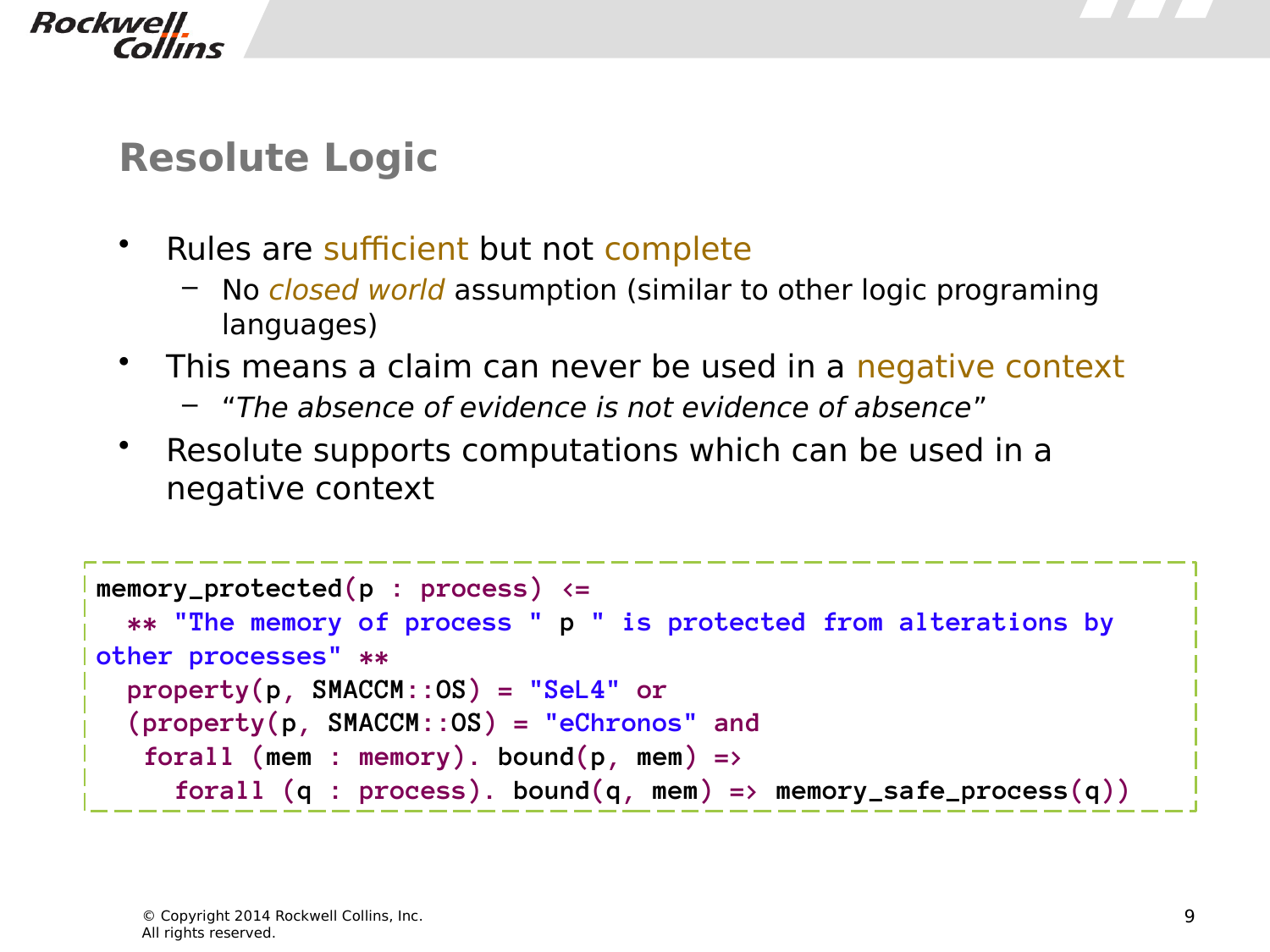

# Resolute Logic
Rules are sufficient but not complete
No closed world assumption (similar to other logic programing languages)
This means a claim can never be used in a negative context
“The absence of evidence is not evidence of absence”
Resolute supports computations which can be used in a negative context
memory_protected(p : process) <=
  ** "The memory of process " p " is protected from alterations by other processes" **
  property(p, SMACCM::OS) = "SeL4" or
  (property(p, SMACCM::OS) = "eChronos" and
   forall (mem : memory). bound(p, mem) =>
     forall (q : process). bound(q, mem) => memory_safe_process(q))
9